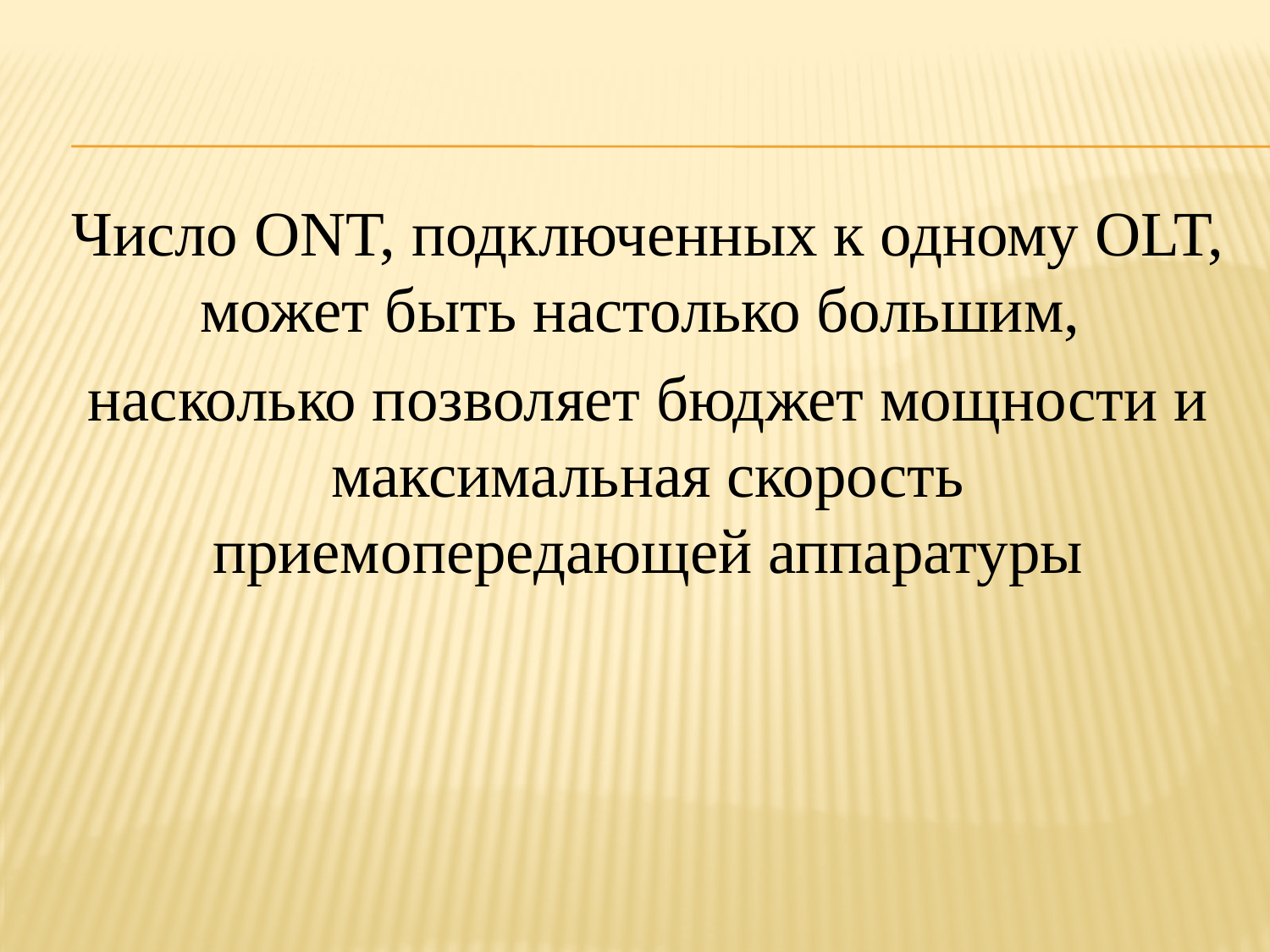

Число ONT, подключенных к одному OLT, может быть настолько большим,
насколько позволяет бюджет мощности и максимальная скорость приемопередающей аппаратуры